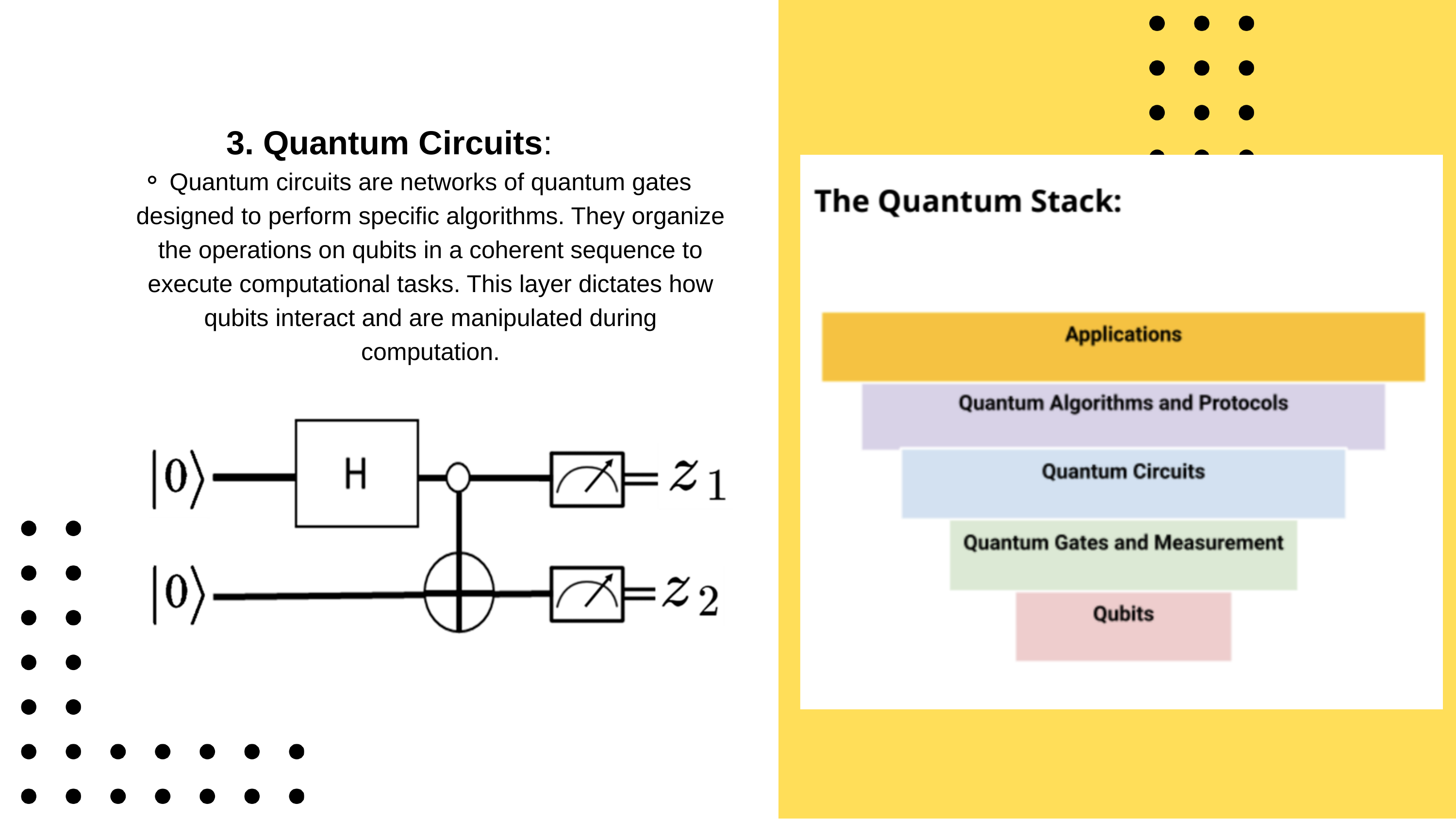

3. Quantum Circuits:
Quantum circuits are networks of quantum gates designed to perform specific algorithms. They organize the operations on qubits in a coherent sequence to execute computational tasks. This layer dictates how qubits interact and are manipulated during computation.